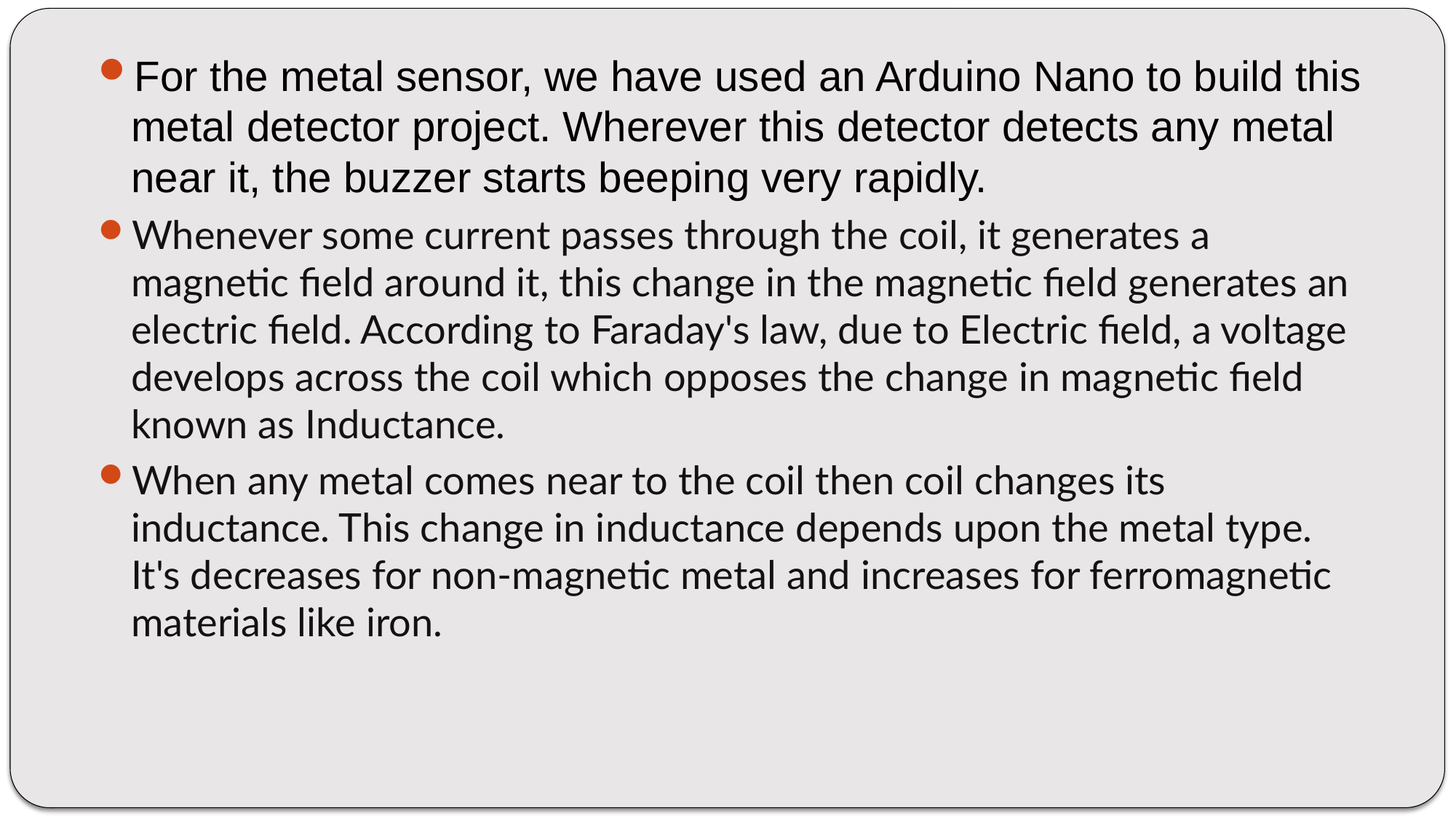

For the metal sensor, we have used an Arduino Nano to build this metal detector project. Wherever this detector detects any metal near it, the buzzer starts beeping very rapidly.
Whenever some current passes through the coil, it generates a magnetic field around it, this change in the magnetic field generates an electric field. According to Faraday's law, due to Electric field, a voltage develops across the coil which opposes the change in magnetic field known as Inductance.
When any metal comes near to the coil then coil changes its inductance. This change in inductance depends upon the metal type. It's decreases for non-magnetic metal and increases for ferromagnetic materials like iron.